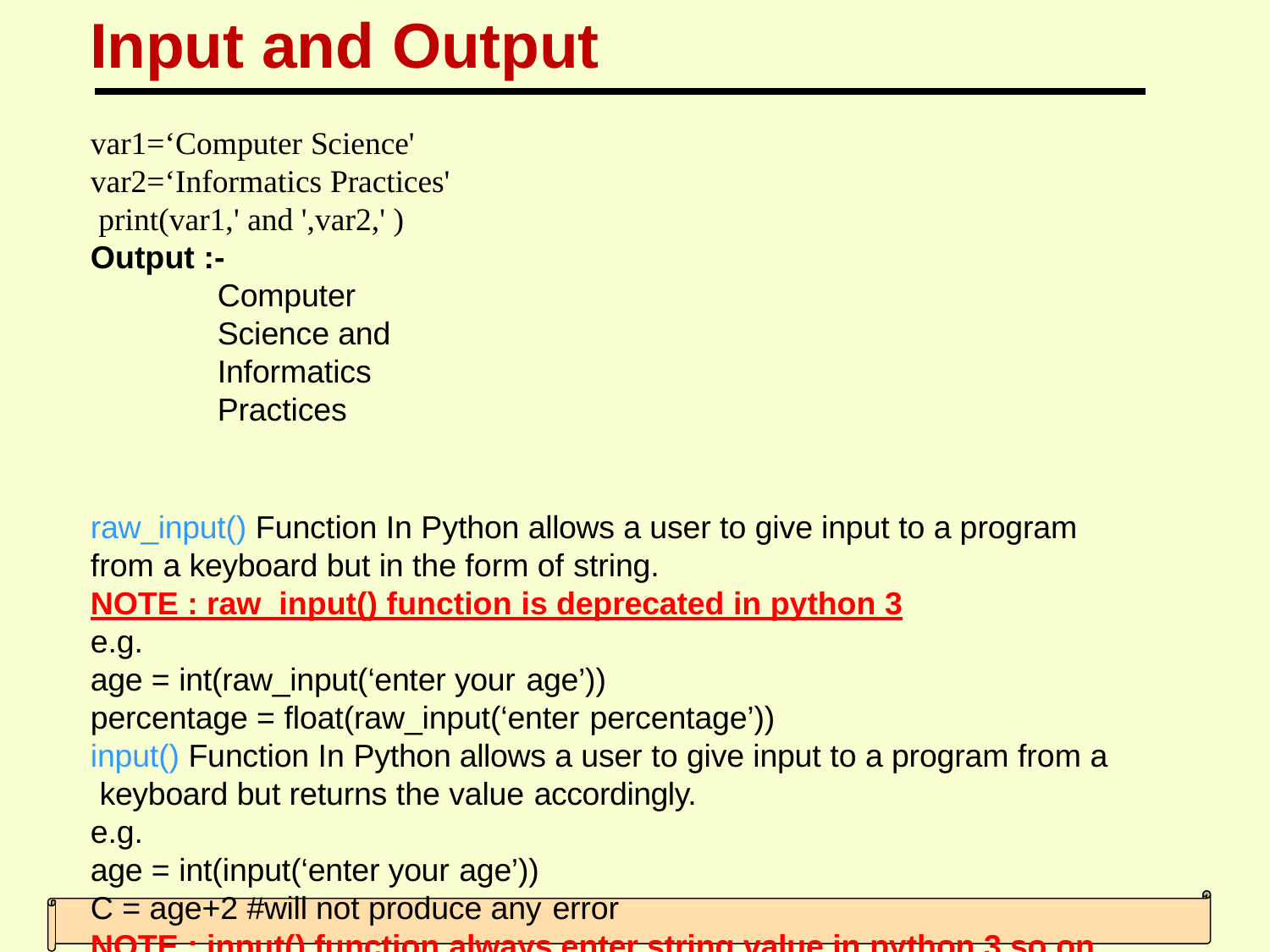

# Input and Output

var1=‘Computer Science'  var2=‘Informatics Practices'  print(var1,' and ',var2,' )  Output :-
Computer Science and Informatics Practices

raw_input() Function In Python allows a user to give input to a program  from a keyboard but in the form of string.
NOTE : raw_input() function is deprecated in python 3
e.g.
age = int(raw_input(‘enter your age’))
percentage = float(raw_input(‘enter percentage’))
input() Function In Python allows a user to give input to a program from a  keyboard but returns the value accordingly.
e.g.
age = int(input(‘enter your age’))
C = age+2 #will not produce any error
NOTE : input() function always enter string value in python 3.so on  need int(),float() function can be used for data conversion.